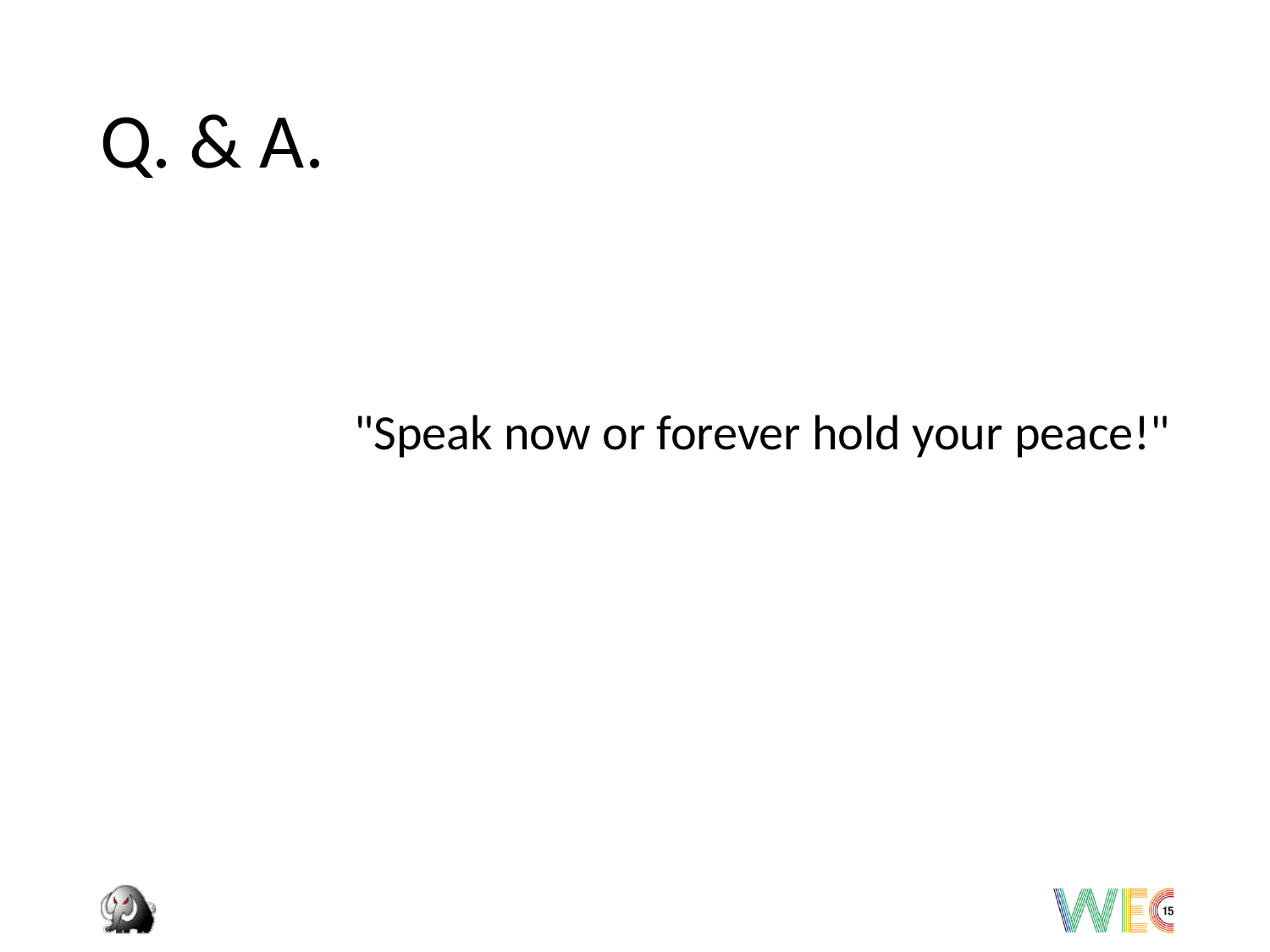

# Q. & A.

"Speak now or forever hold your peace!"